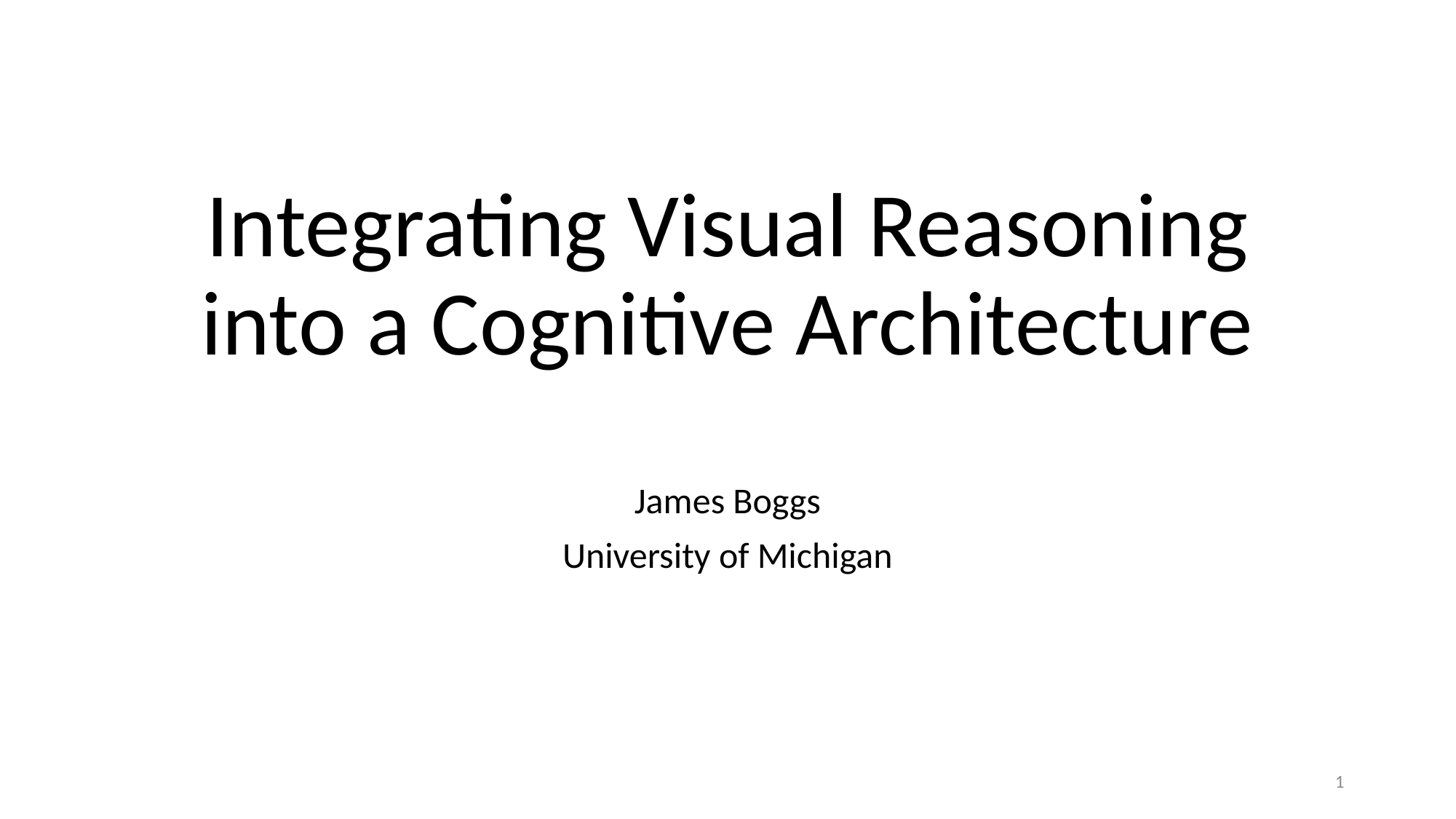

# Integrating Visual Reasoning into a Cognitive Architecture
James Boggs
University of Michigan
1